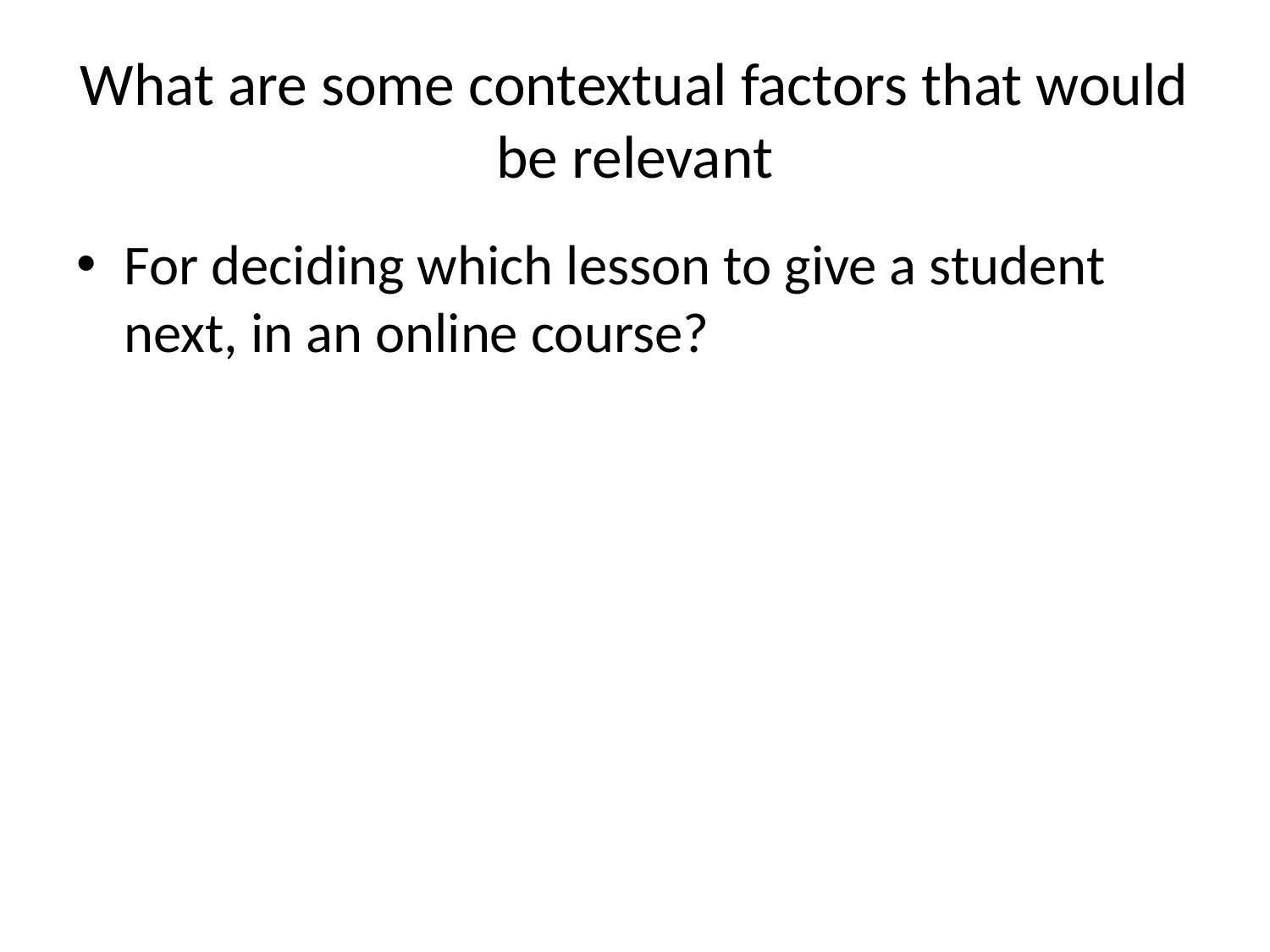

# What are some contextual factors that would be relevant
For deciding which lesson to give a student next, in an online course?